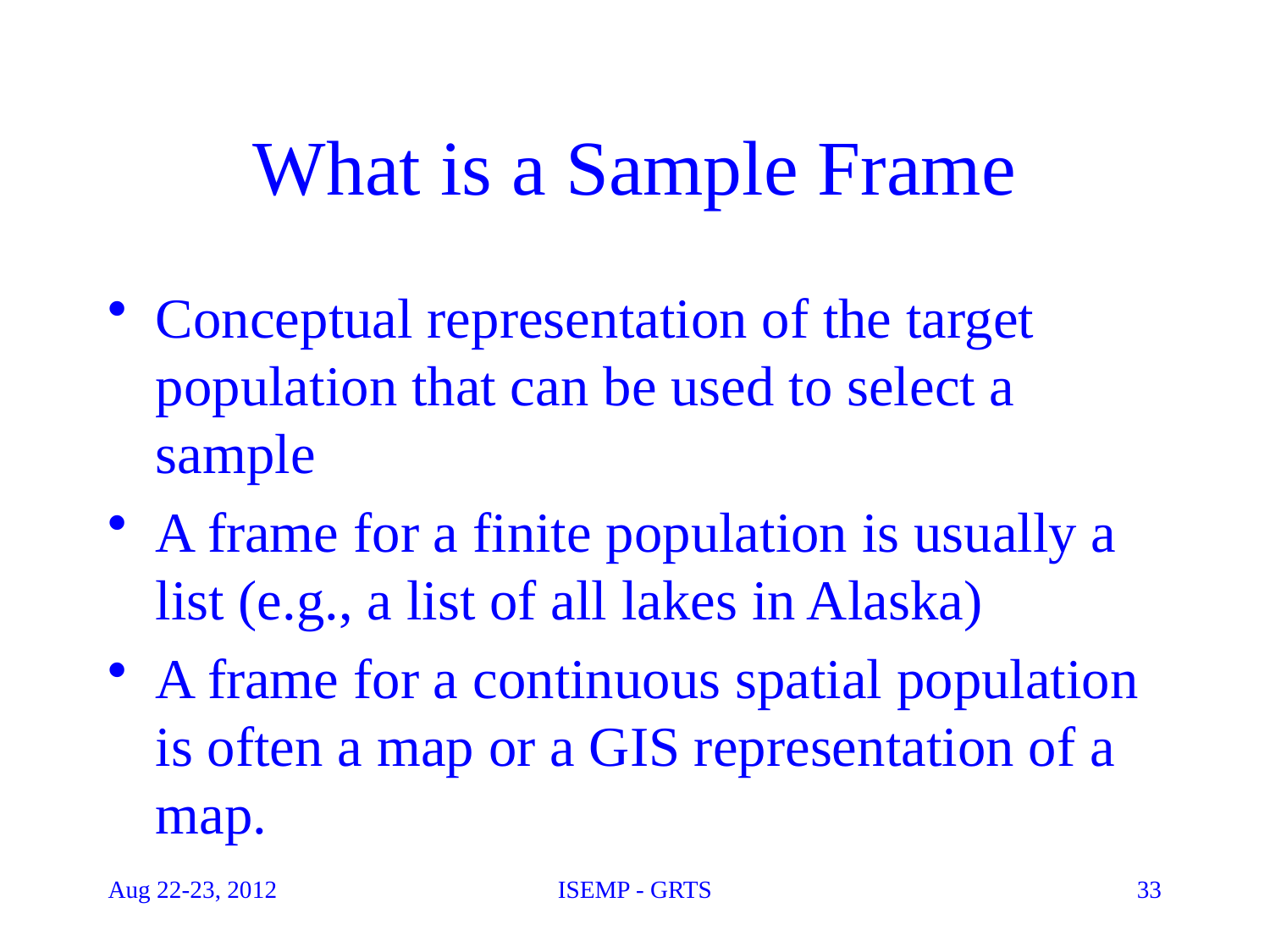

# What is a Sample Frame
Conceptual representation of the target population that can be used to select a sample
A frame for a finite population is usually a list (e.g., a list of all lakes in Alaska)
A frame for a continuous spatial population is often a map or a GIS representation of a map.
Aug 22-23, 2012
ISEMP - GRTS
33